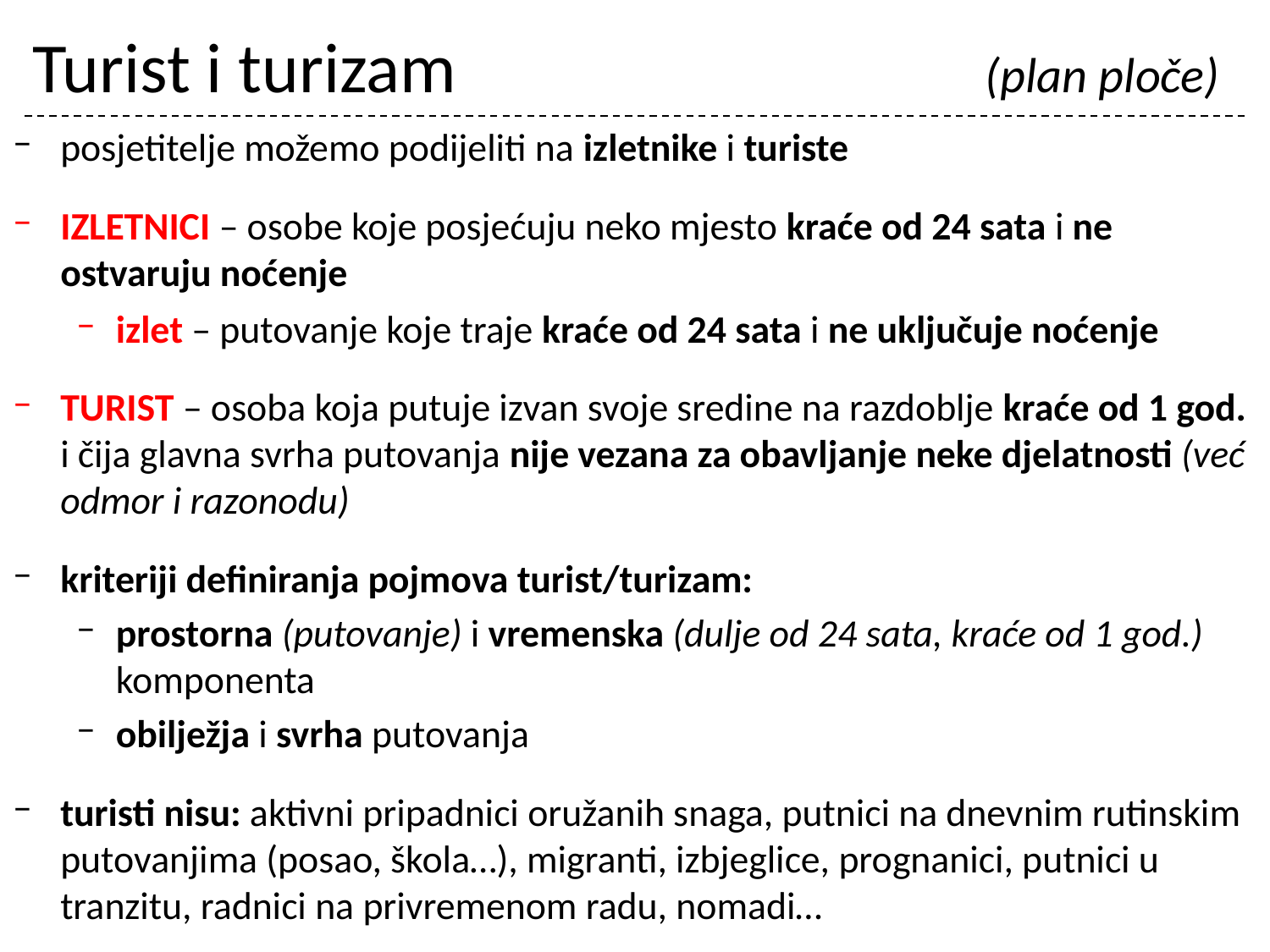

# Turist i turizam 				    (plan ploče)
posjetitelje možemo podijeliti na izletnike i turiste
IZLETNICI – osobe koje posjećuju neko mjesto kraće od 24 sata i ne ostvaruju noćenje
izlet – putovanje koje traje kraće od 24 sata i ne uključuje noćenje
TURIST – osoba koja putuje izvan svoje sredine na razdoblje kraće od 1 god. i čija glavna svrha putovanja nije vezana za obavljanje neke djelatnosti (već odmor i razonodu)
kriteriji definiranja pojmova turist/turizam:
prostorna (putovanje) i vremenska (dulje od 24 sata, kraće od 1 god.) komponenta
obilježja i svrha putovanja
turisti nisu: aktivni pripadnici oružanih snaga, putnici na dnevnim rutinskim putovanjima (posao, škola…), migranti, izbjeglice, prognanici, putnici u tranzitu, radnici na privremenom radu, nomadi…